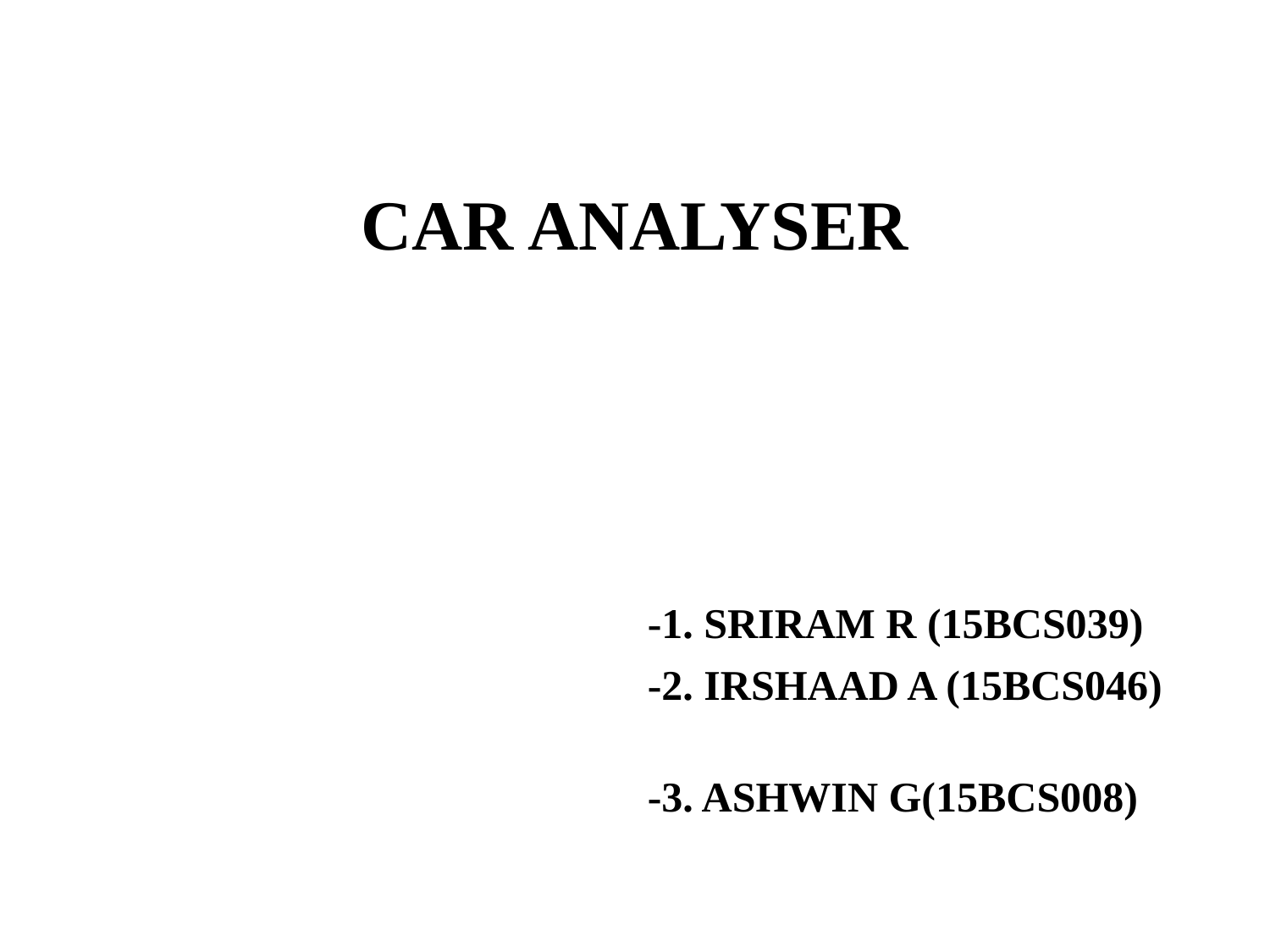

CAR ANALYSER

-1. SRIRAM R (15BCS039)
-2. IRSHAAD A (15BCS046)
-3. ASHWIN G(15BCS008)